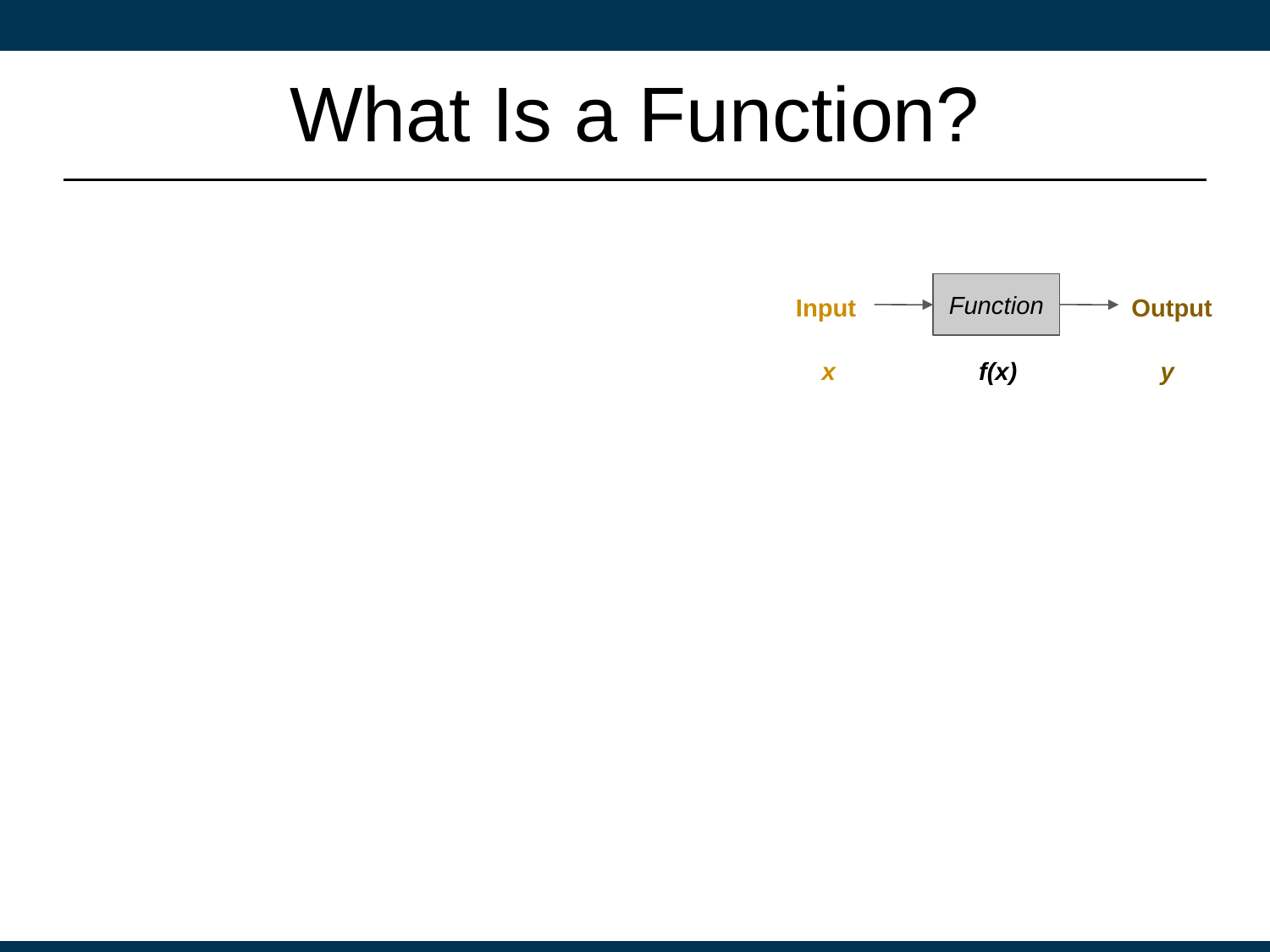

# What Is a Function?
Function
Input
Output

x
f(x)
y